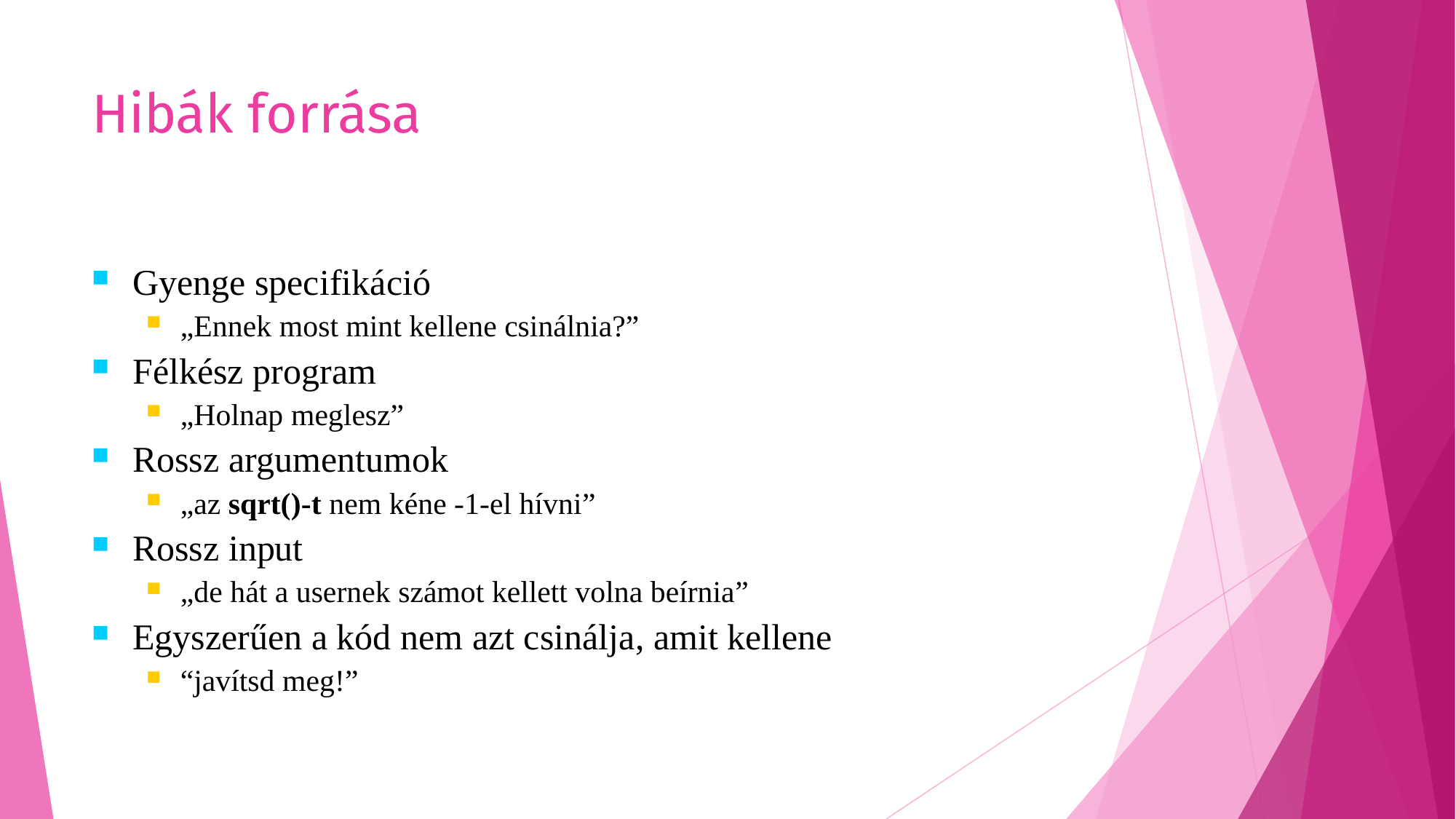

# Hibák forrása
Gyenge specifikáció
„Ennek most mint kellene csinálnia?”
Félkész program
„Holnap meglesz”
Rossz argumentumok
„az sqrt()-t nem kéne -1-el hívni”
Rossz input
„de hát a usernek számot kellett volna beírnia”
Egyszerűen a kód nem azt csinálja, amit kellene
“javítsd meg!”